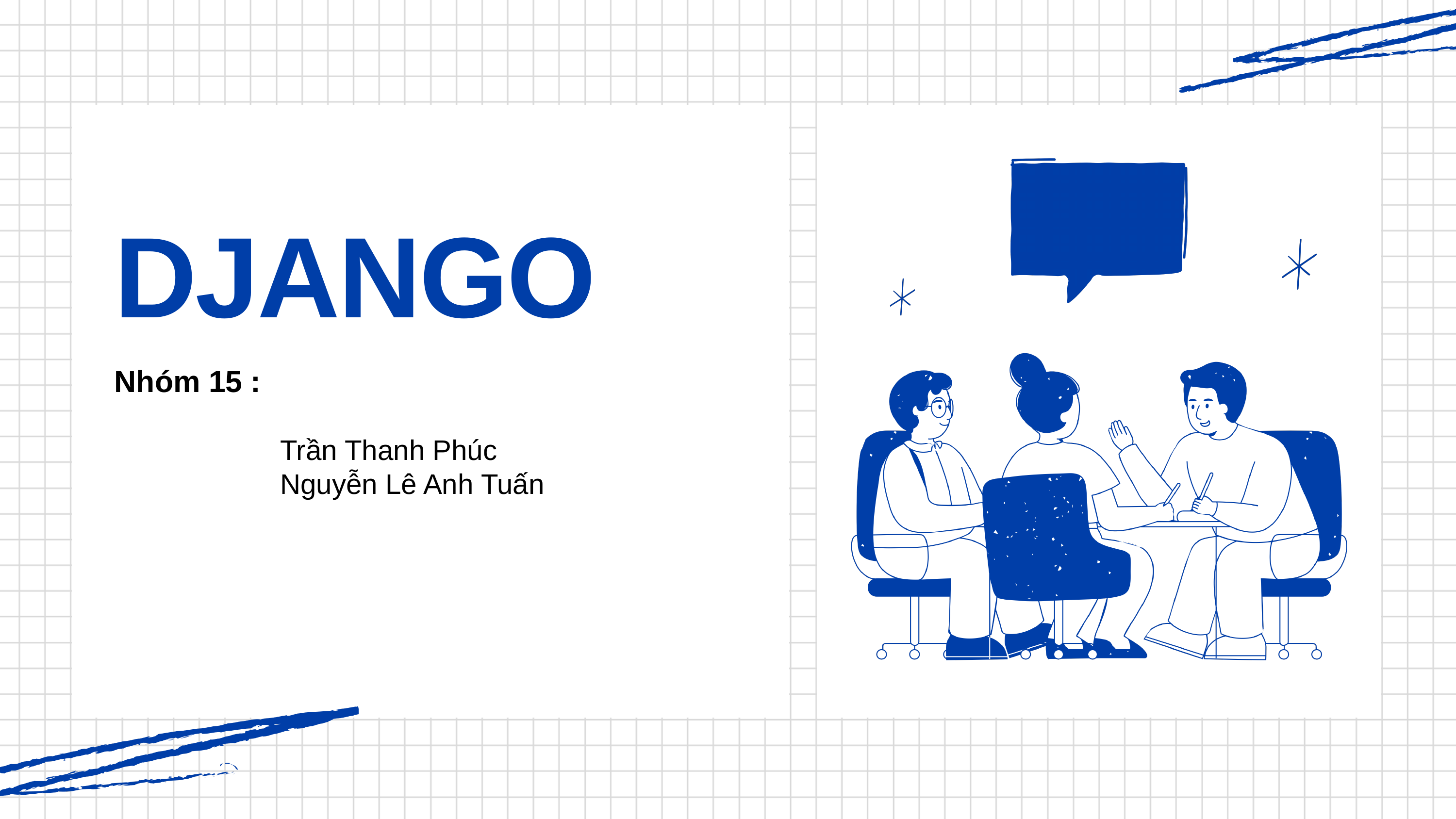

DJANGO
Nhóm 15 :

                     Trần Thanh Phúc
                     Nguyễn Lê Anh Tuấn